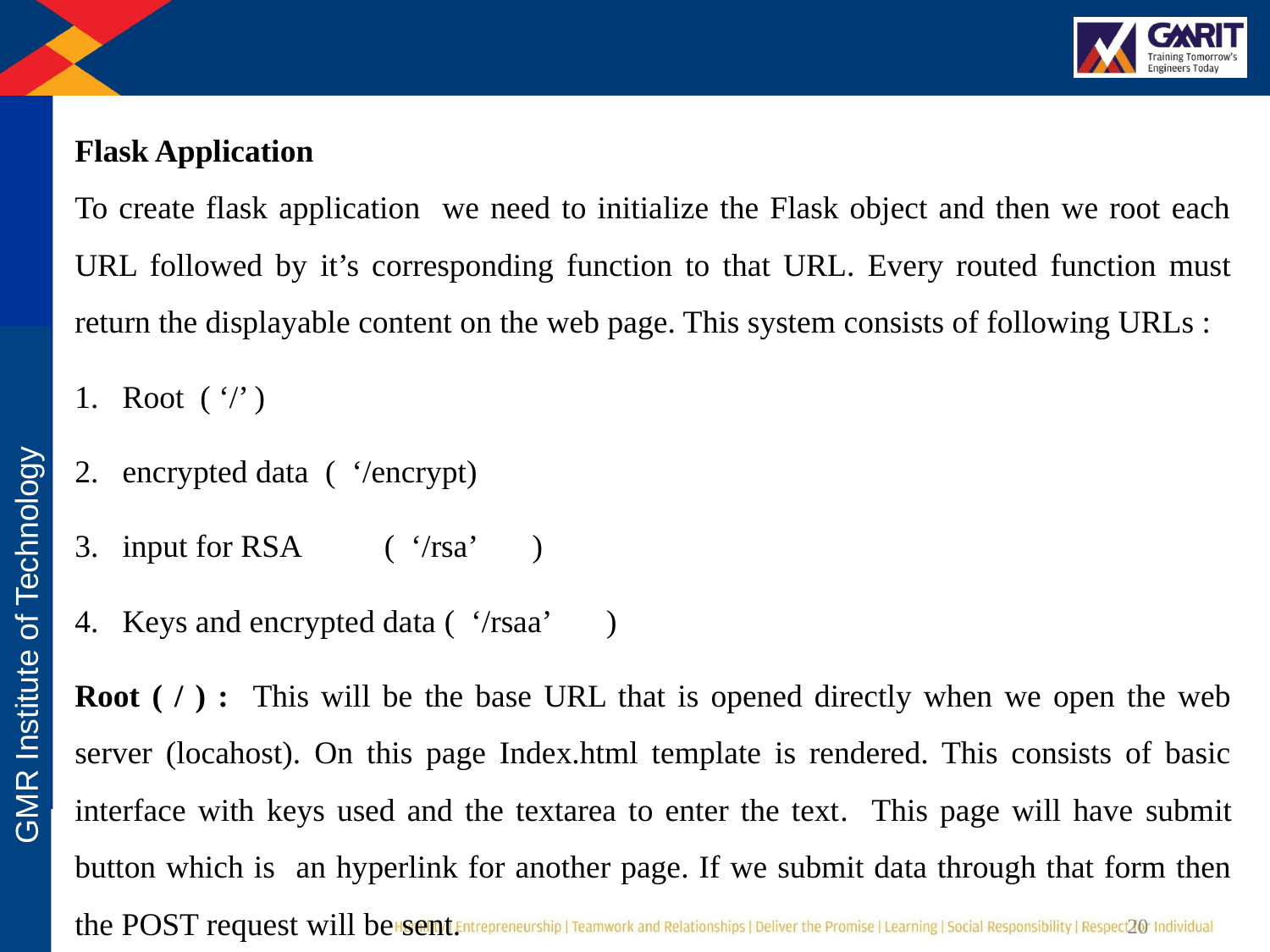

Flask Application
To create flask application  we need to initialize the Flask object and then we root each URL followed by it’s corresponding function to that URL. Every routed function must return the displayable content on the web page. This system consists of following URLs :
Root  ( ‘/’ )
encrypted data  (  ‘/encrypt)
input for RSA	 (  ‘/rsa’       )
Keys and encrypted data (  ‘/rsaa’       )
Root ( / ) :  This will be the base URL that is opened directly when we open the web server (locahost). On this page Index.html template is rendered. This consists of basic interface with keys used and the textarea to enter the text.  This page will have submit button which is  an hyperlink for another page. If we submit data through that form then the POST request will be sent.
20